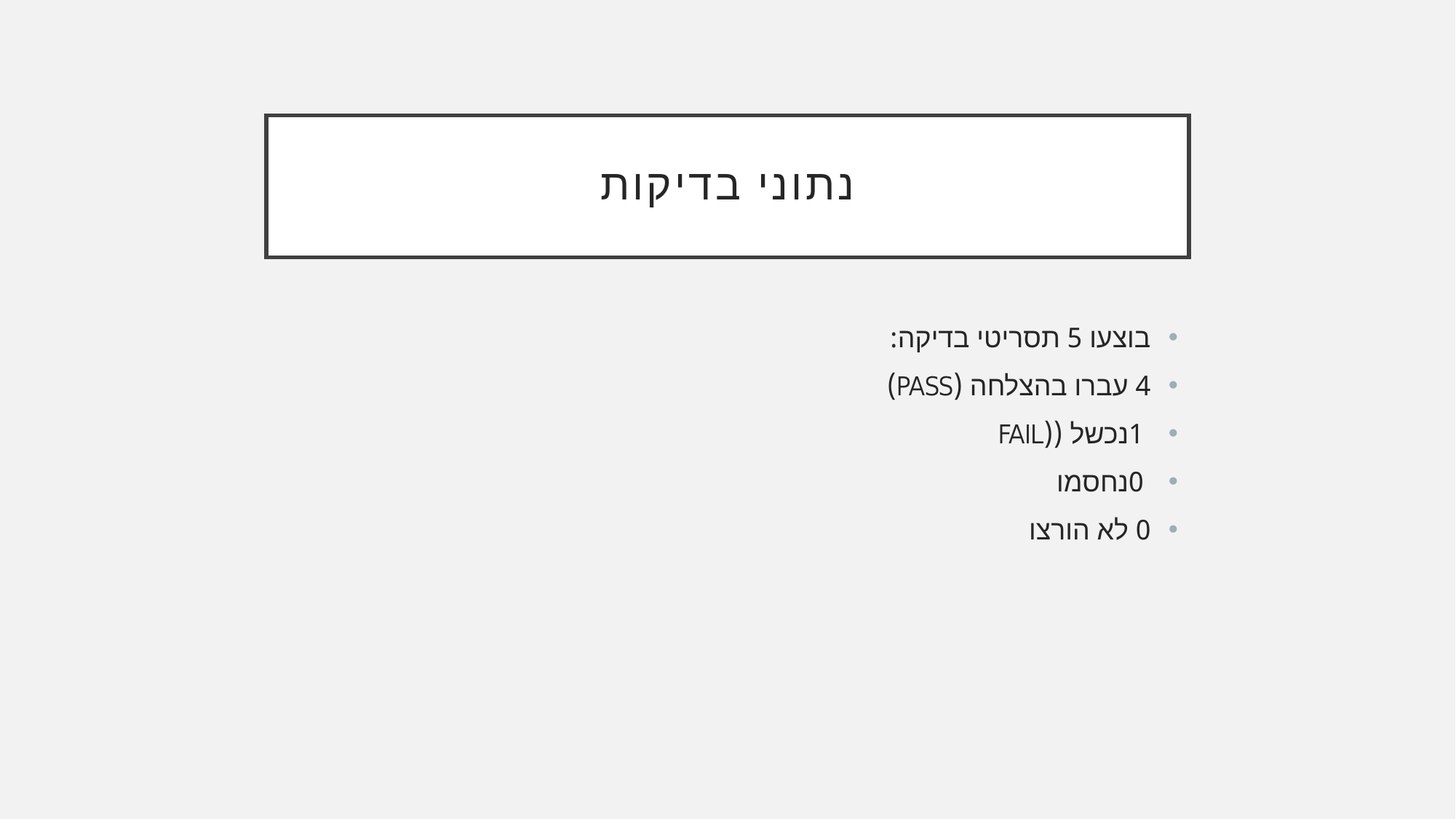

# נתוני בדיקות
בוצעו 5 תסריטי בדיקה:
4 עברו בהצלחה (PASS)
 1נכשל ((FAIL
 0נחסמו
0 לא הורצו